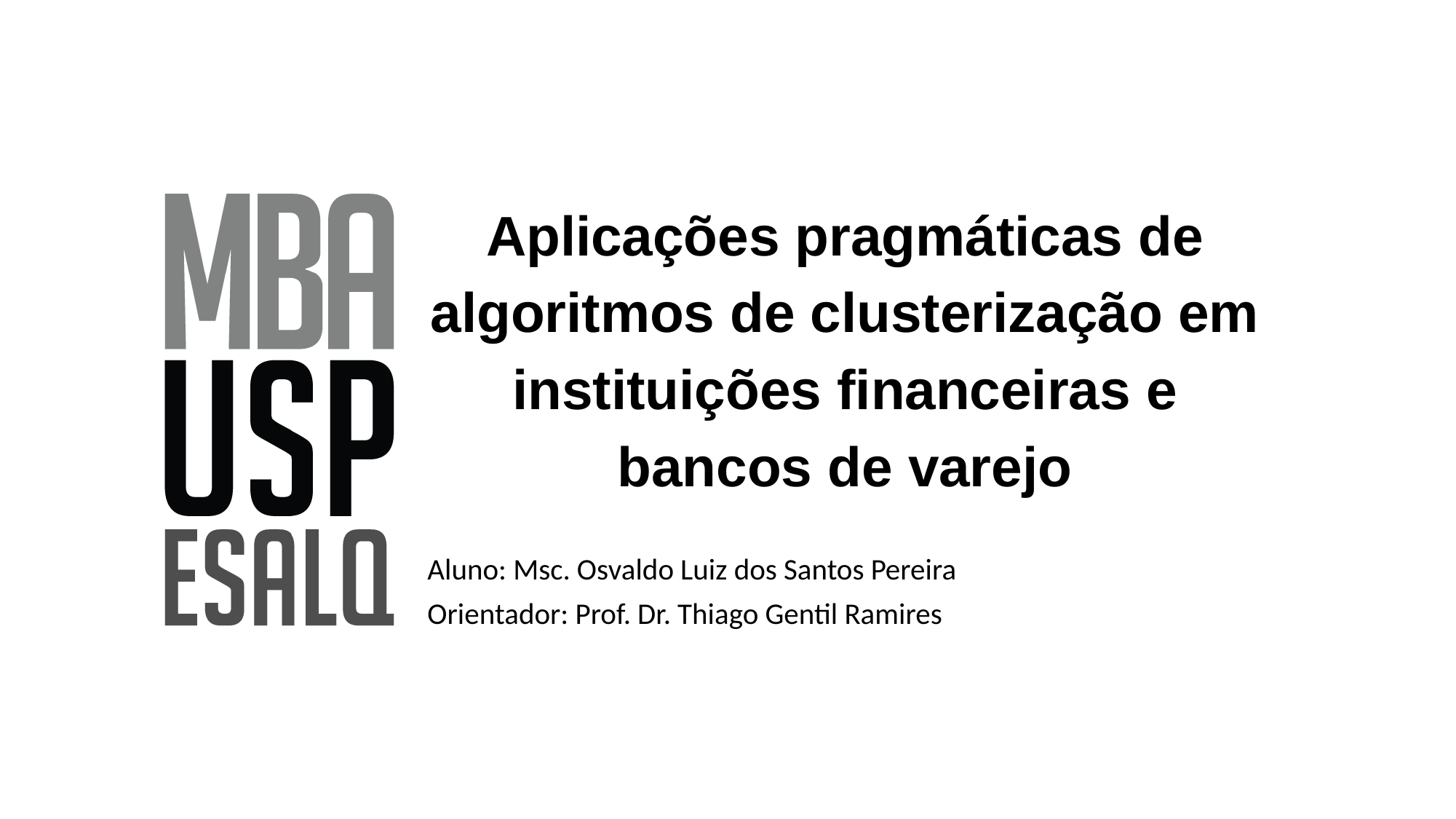

# Aplicações pragmáticas de algoritmos de clusterização em instituições financeiras e bancos de varejo
Aluno: Msc. Osvaldo Luiz dos Santos Pereira
Orientador: Prof. Dr. Thiago Gentil Ramires